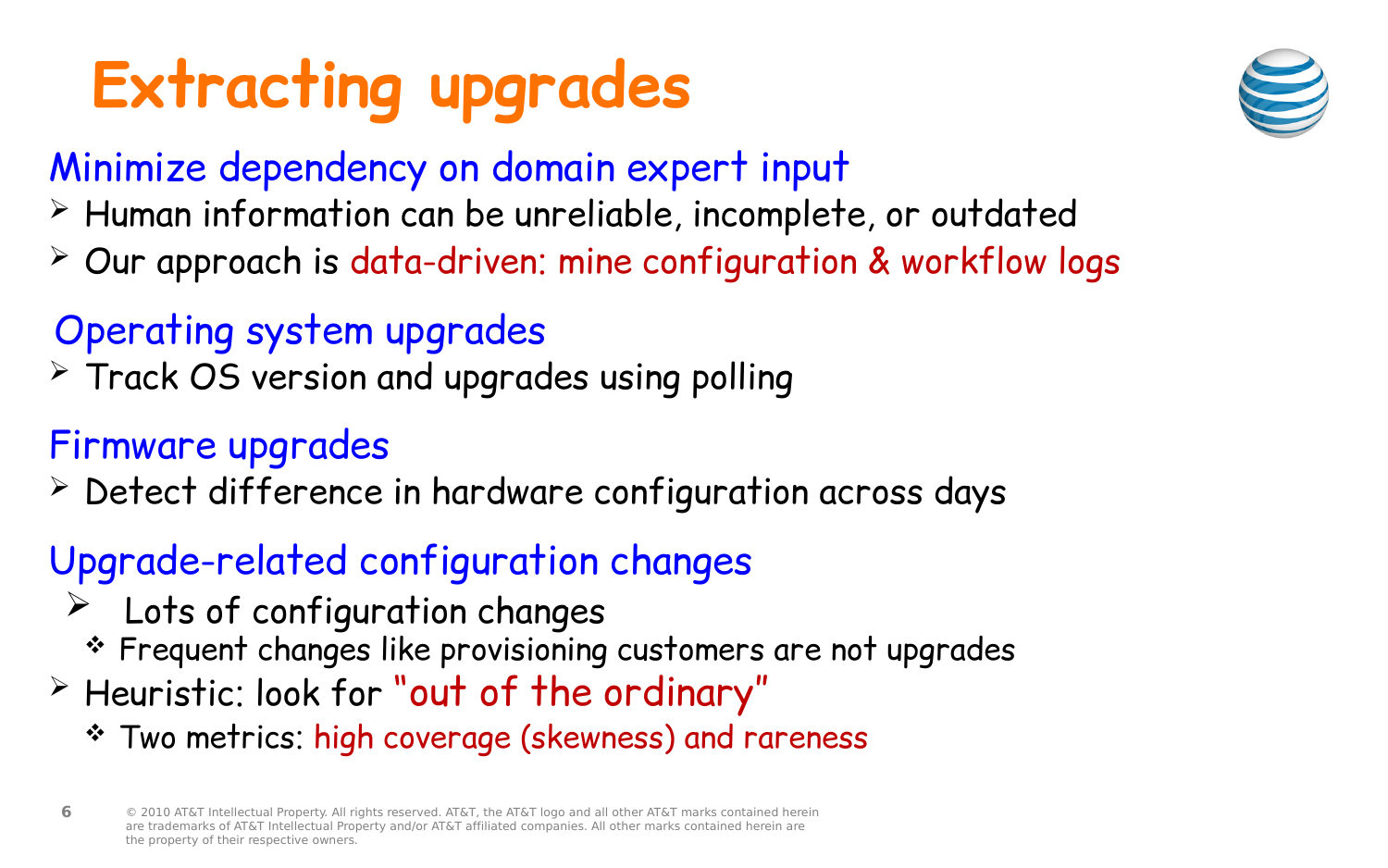

# Extracting upgrades
Minimize dependency on domain expert input
Human information can be unreliable, incomplete, or outdated
Our approach is data-driven: mine configuration & workflow logs

Operating system upgrades
Track OS version and upgrades using polling

Firmware upgrades
Detect difference in hardware configuration across days

Upgrade-related configuration changes
 Lots of configuration changes
Frequent changes like provisioning customers are not upgrades
Heuristic: look for “out of the ordinary”
Two metrics: high coverage (skewness) and rareness
6